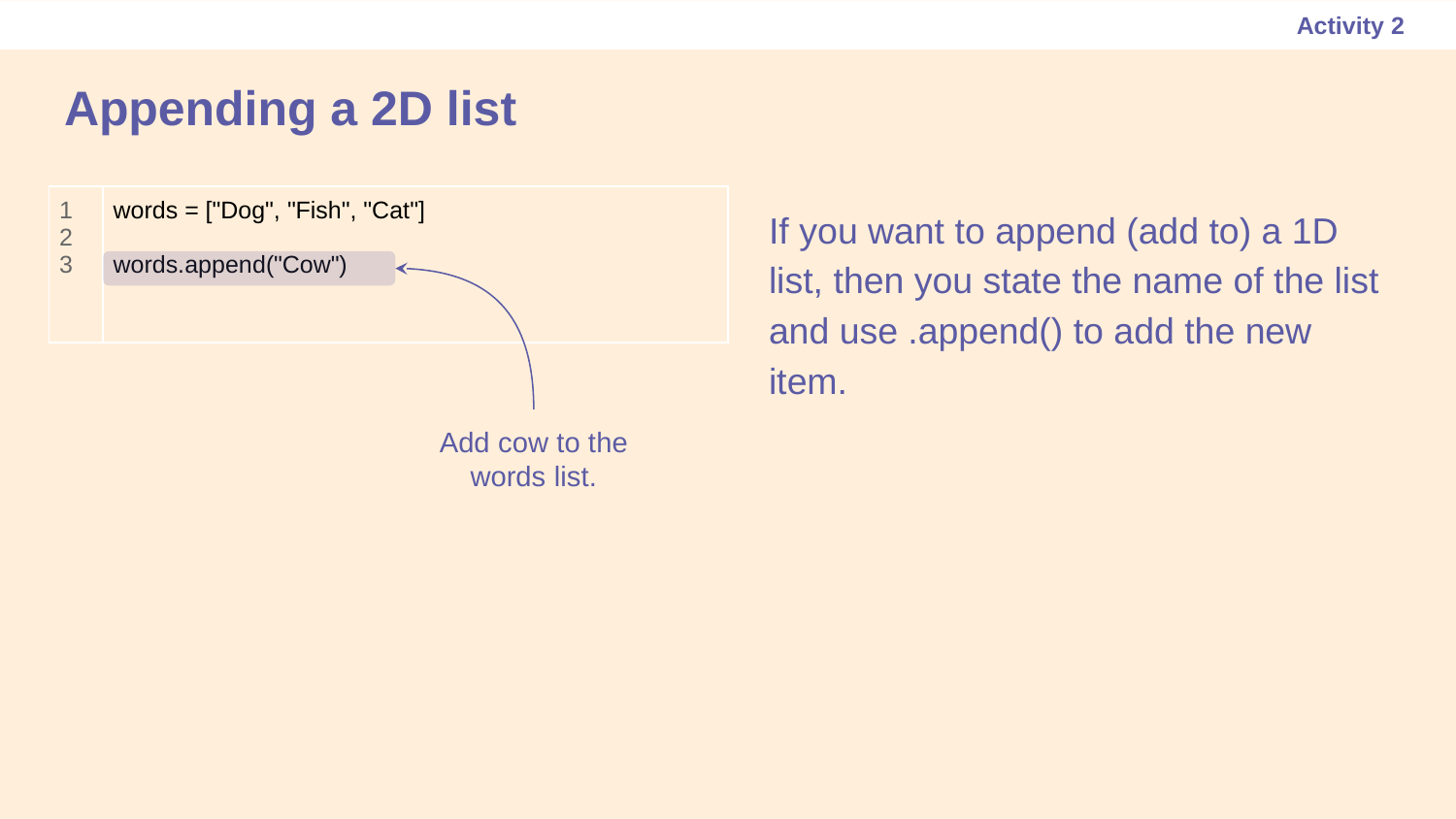

Activity 2
# Appending a 2D list
| 1 2 3 | words = ["Dog", "Fish", "Cat"] words.append("Cow") |
| --- | --- |
If you want to append (add to) a 1D list, then you state the name of the list and use .append() to add the new item.

Add cow to the words list.